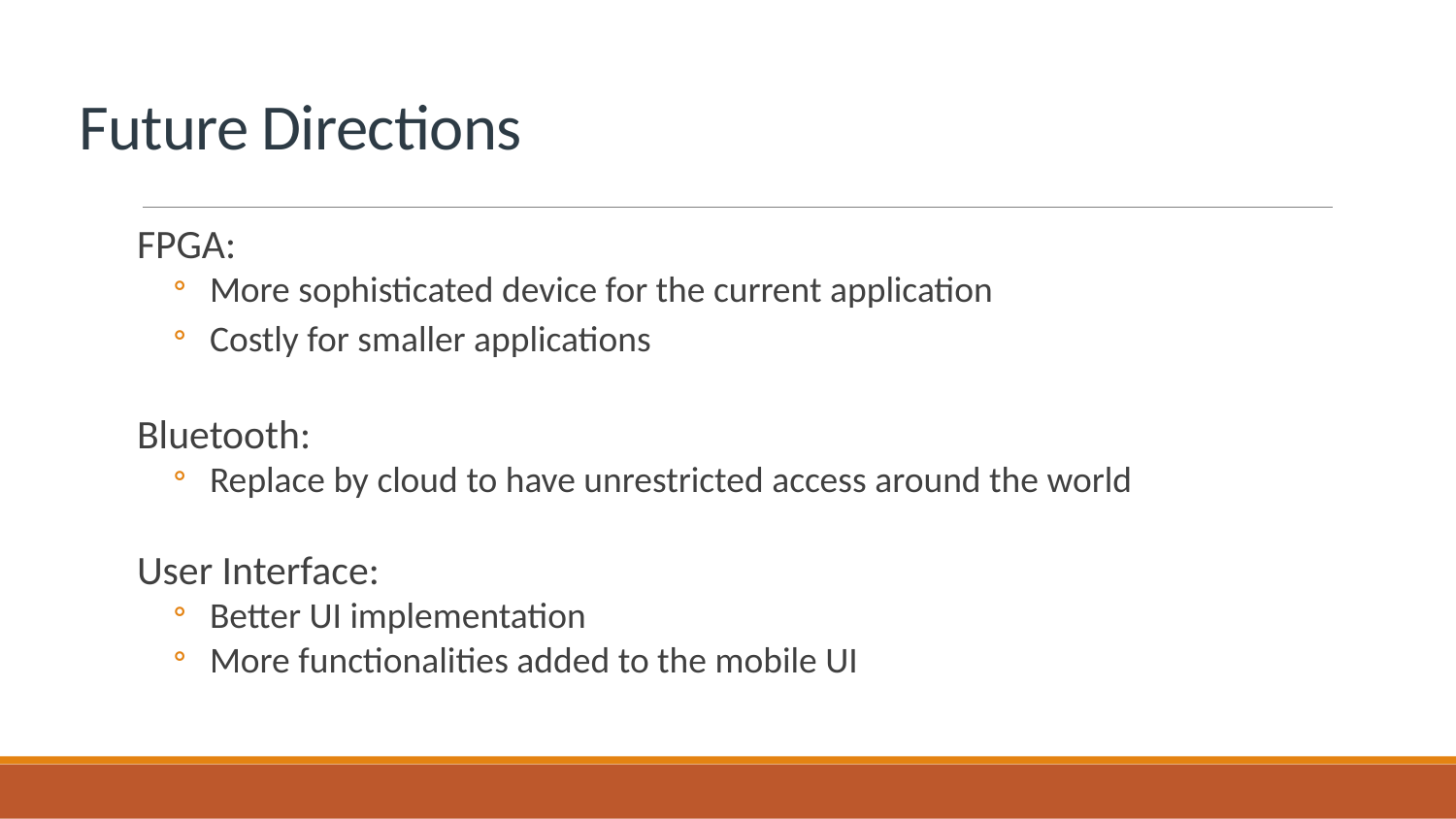

# Future Directions
FPGA:
More sophisticated device for the current application
Costly for smaller applications

Bluetooth:
Replace by cloud to have unrestricted access around the world

User Interface:
Better UI implementation
More functionalities added to the mobile UI